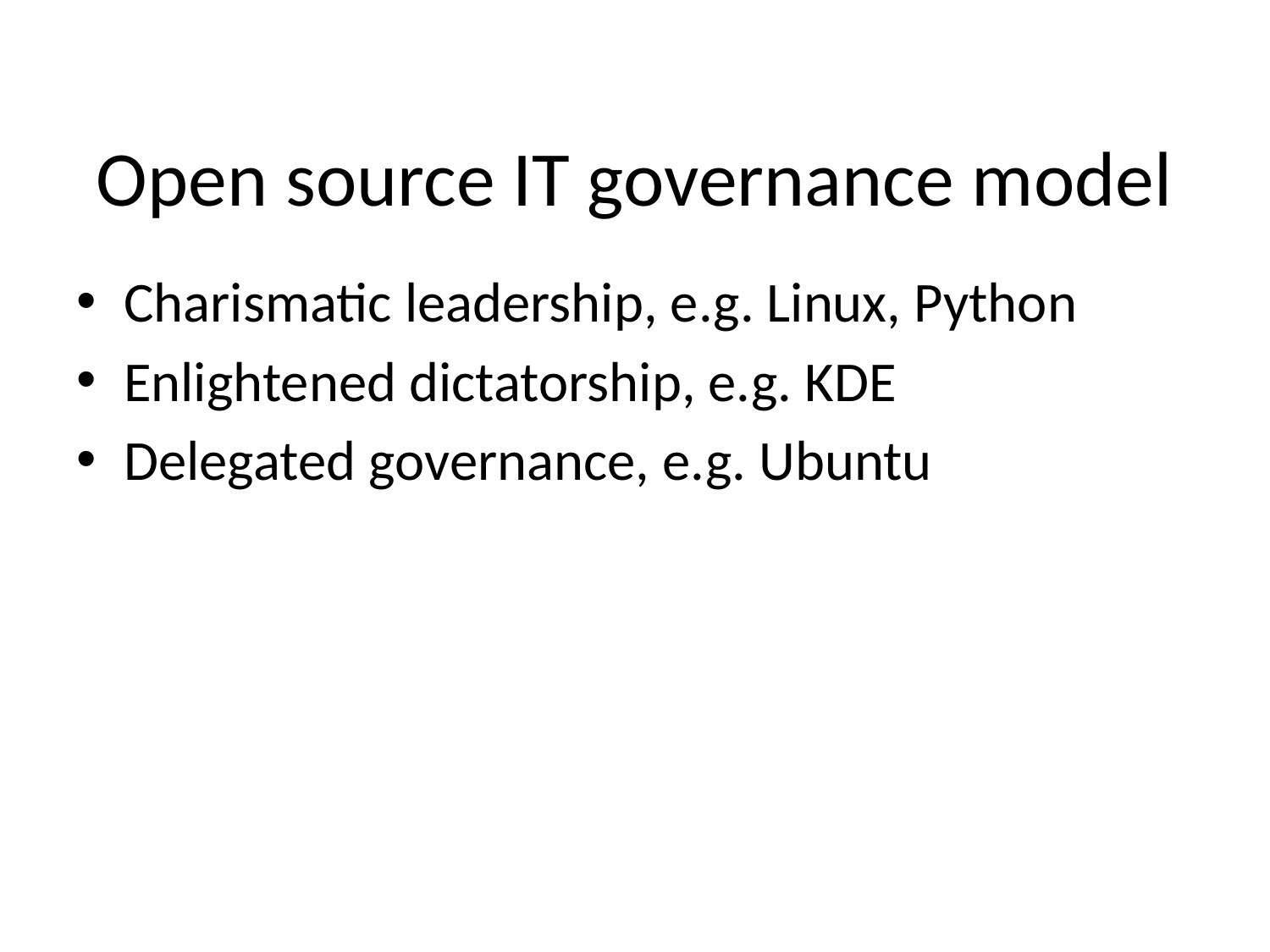

# Open source IT governance model
Charismatic leadership, e.g. Linux, Python
Enlightened dictatorship, e.g. KDE
Delegated governance, e.g. Ubuntu